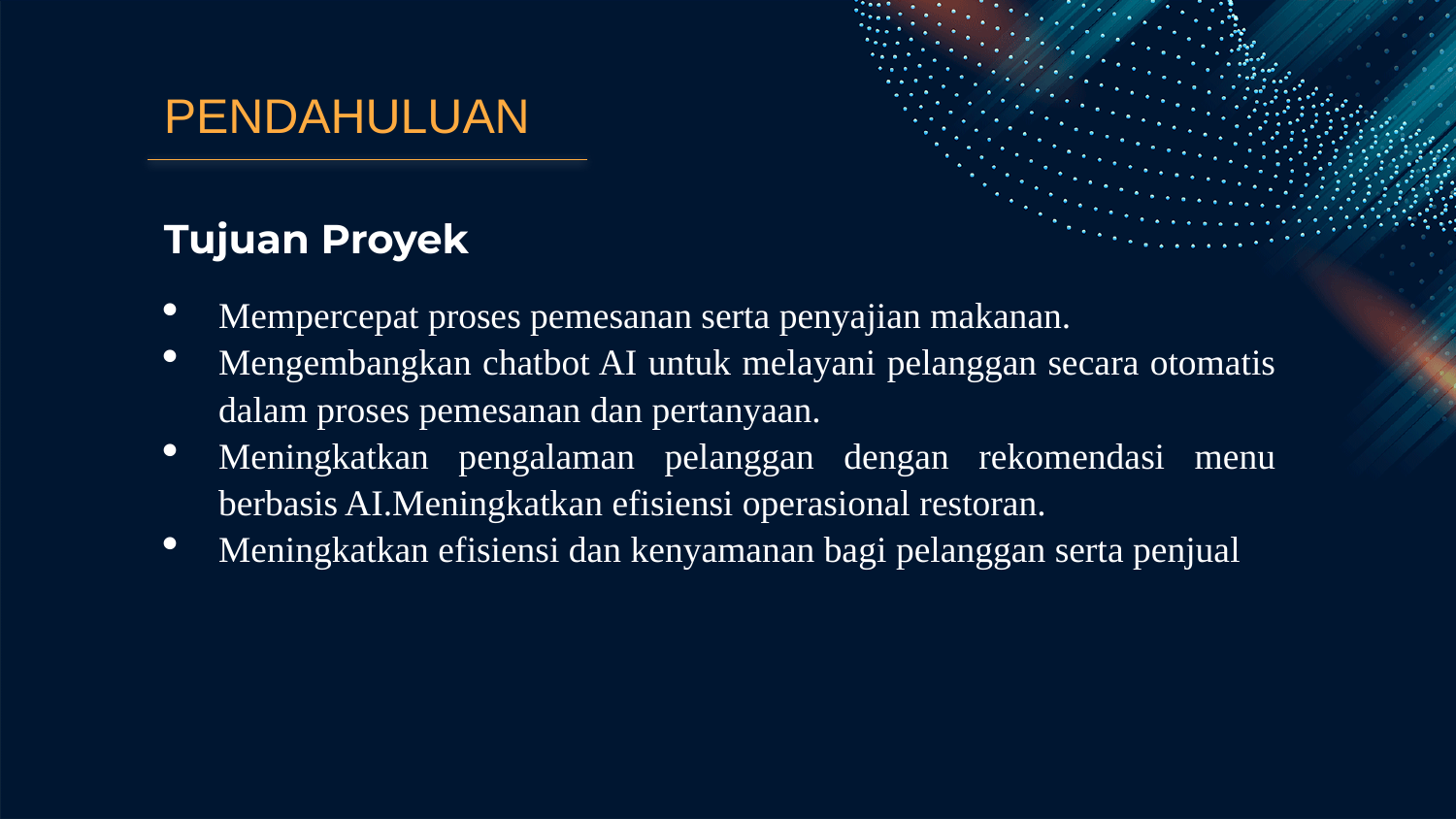

# PENDAHULUAN
Tujuan Proyek

Mempercepat proses pemesanan serta penyajian makanan.
Mengembangkan chatbot AI untuk melayani pelanggan secara otomatis dalam proses pemesanan dan pertanyaan.
Meningkatkan pengalaman pelanggan dengan rekomendasi menu berbasis AI.Meningkatkan efisiensi operasional restoran.
Meningkatkan efisiensi dan kenyamanan bagi pelanggan serta penjual